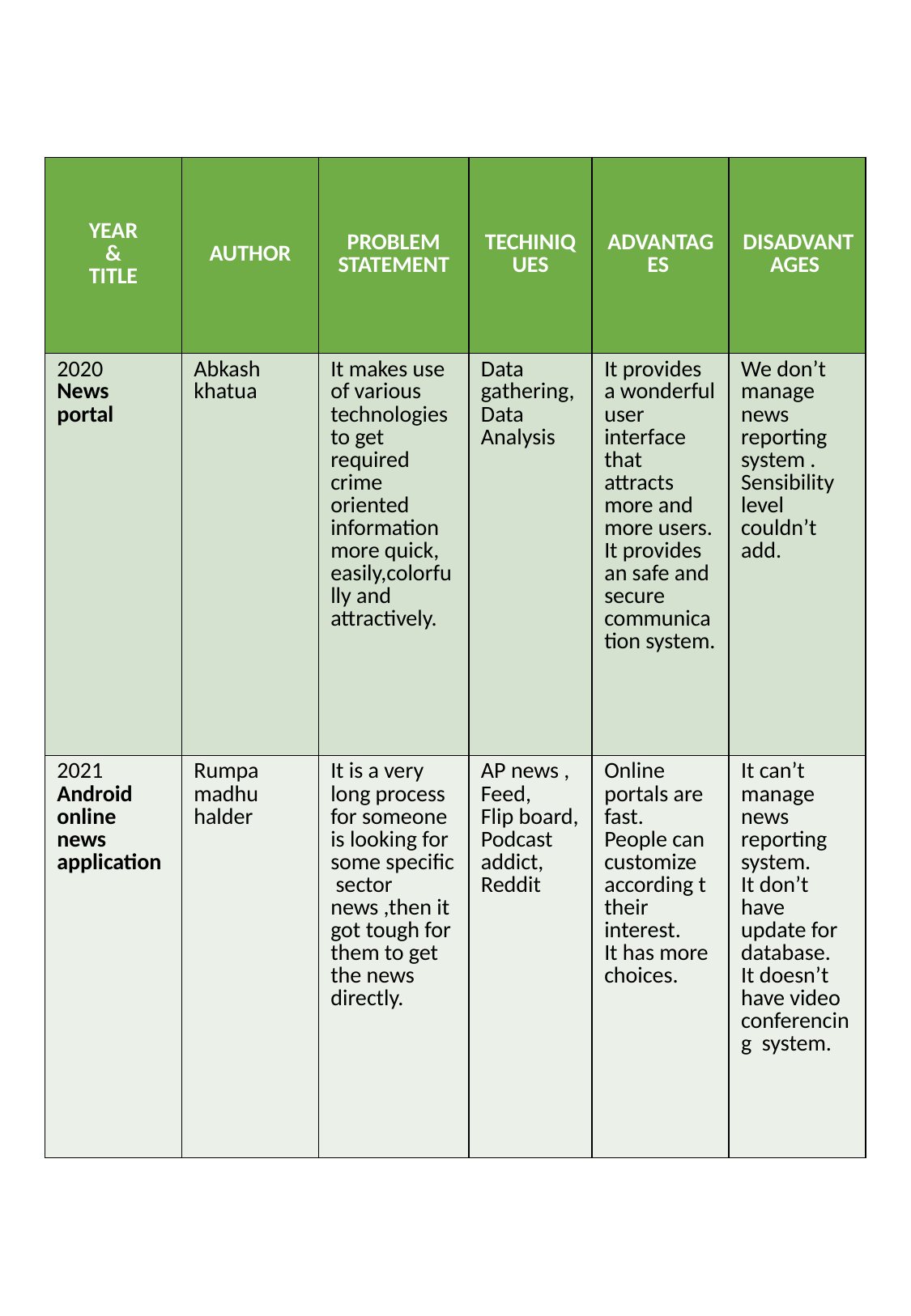

| YEAR & TITLE | AUTHOR | PROBLEM STATEMENT | TECHINIQUES | ADVANTAGES | DISADVANTAGES |
| --- | --- | --- | --- | --- | --- |
| 2020 News portal | Abkash khatua | It makes use of various technologies to get required crime oriented information more quick, easily,colorfully and attractively. | Data gathering, Data Analysis | It provides a wonderful user interface that attracts more and more users. It provides an safe and secure communication system. | We don’t manage news reporting system . Sensibility level couldn’t add. |
| 2021 Android online news application | Rumpa madhu halder | It is a very long process for someone is looking for some specific sector news ,then it got tough for them to get the news directly. | AP news , Feed, Flip board, Podcast addict, Reddit | Online portals are fast. People can customize according t their interest. It has more choices. | It can’t manage news reporting system. It don’t have update for database. It doesn’t have video conferencing system. |